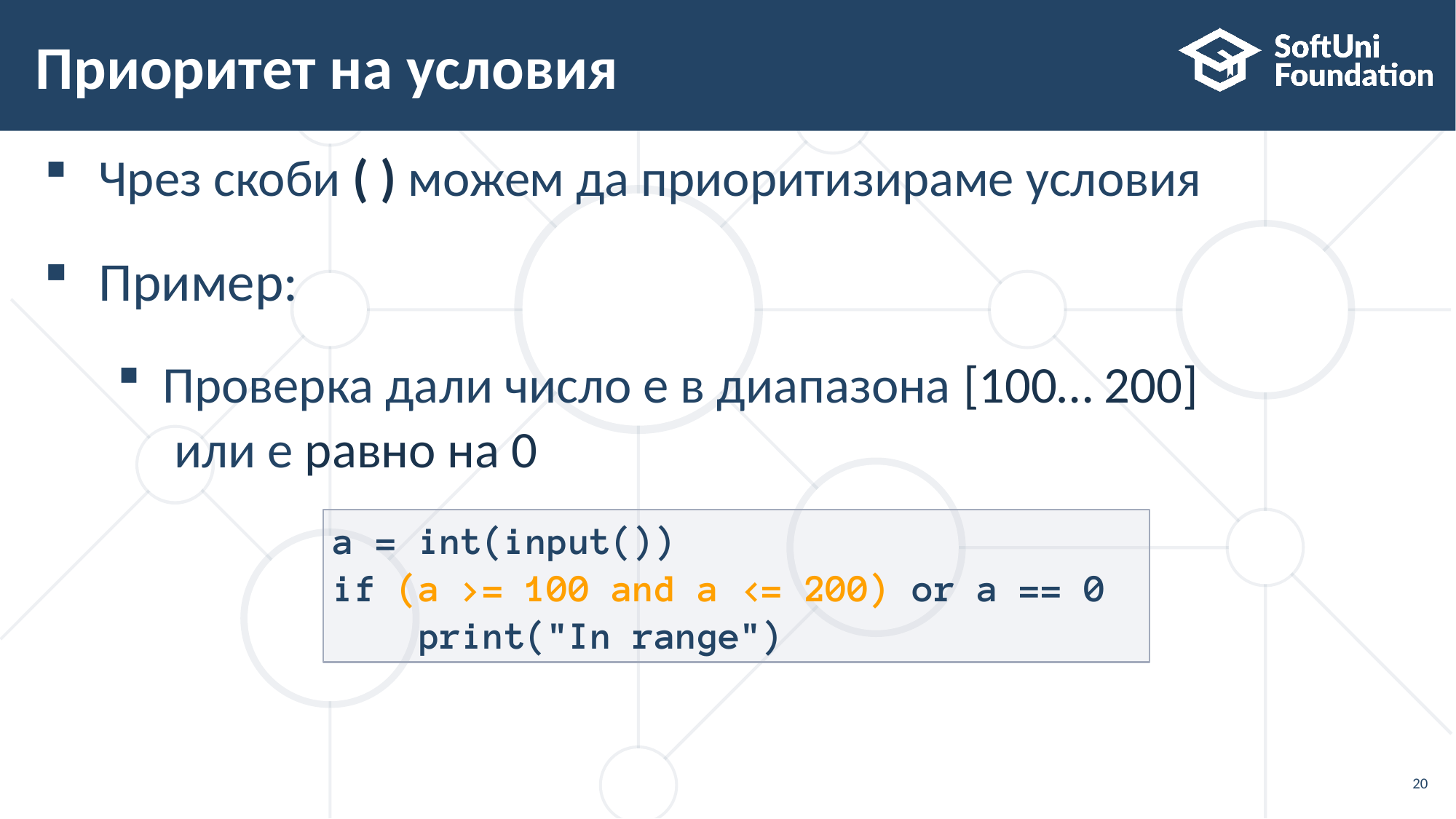

# Приоритет на условия
Чрез скоби ( ) можем да приоритизираме условия
Пример:
Проверка дали число е в диапазона [100… 200]
 или е равно на 0
a = int(input())
if (a >= 100 and a <= 200) or a == 0
    print("In range")
20